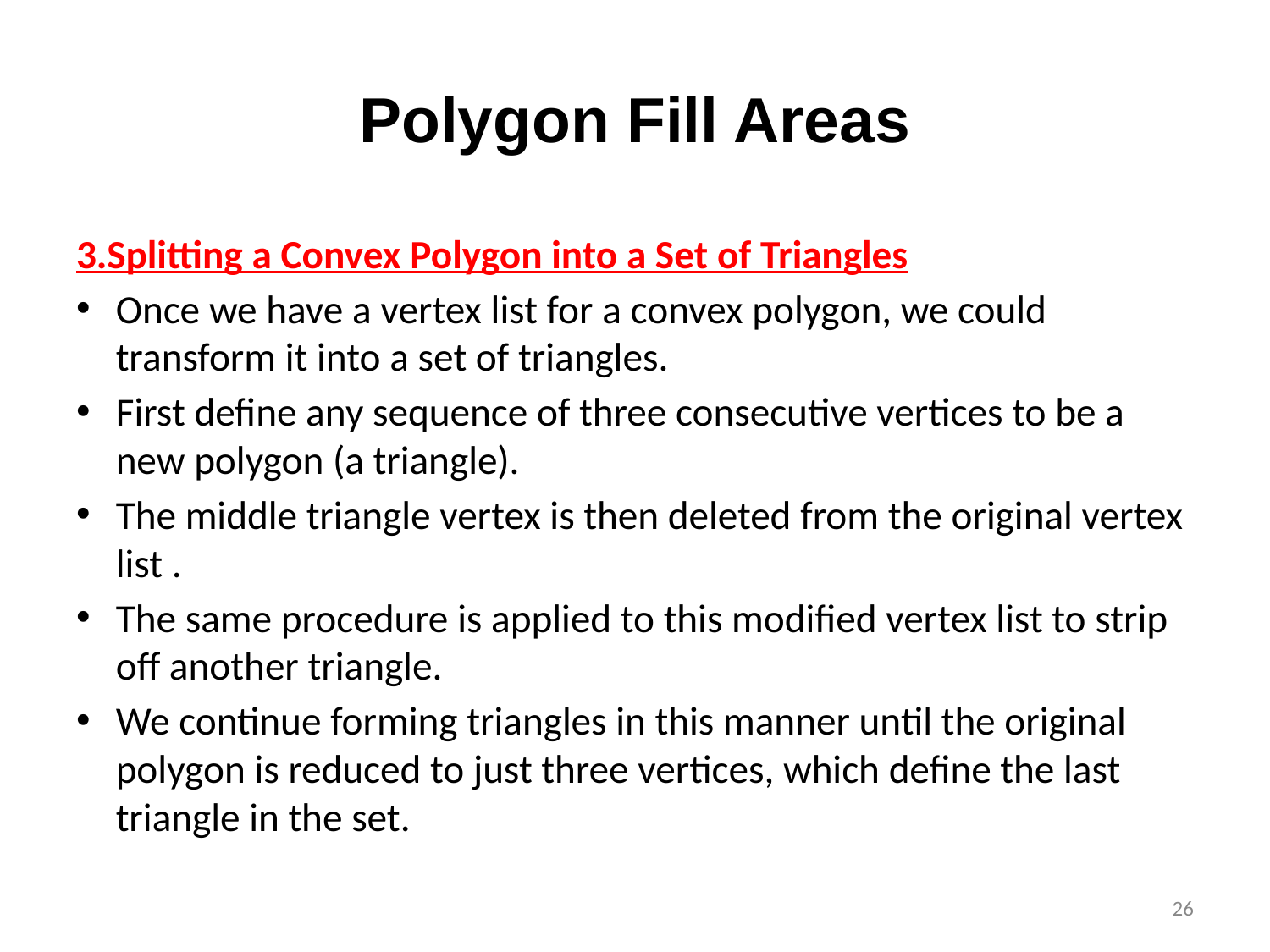

# Polygon Fill Areas
3.Splitting a Convex Polygon into a Set of Triangles
Once we have a vertex list for a convex polygon, we could transform it into a set of triangles.
First define any sequence of three consecutive vertices to be a new polygon (a triangle).
The middle triangle vertex is then deleted from the original vertex list .
The same procedure is applied to this modified vertex list to strip off another triangle.
We continue forming triangles in this manner until the original polygon is reduced to just three vertices, which define the last triangle in the set.
26